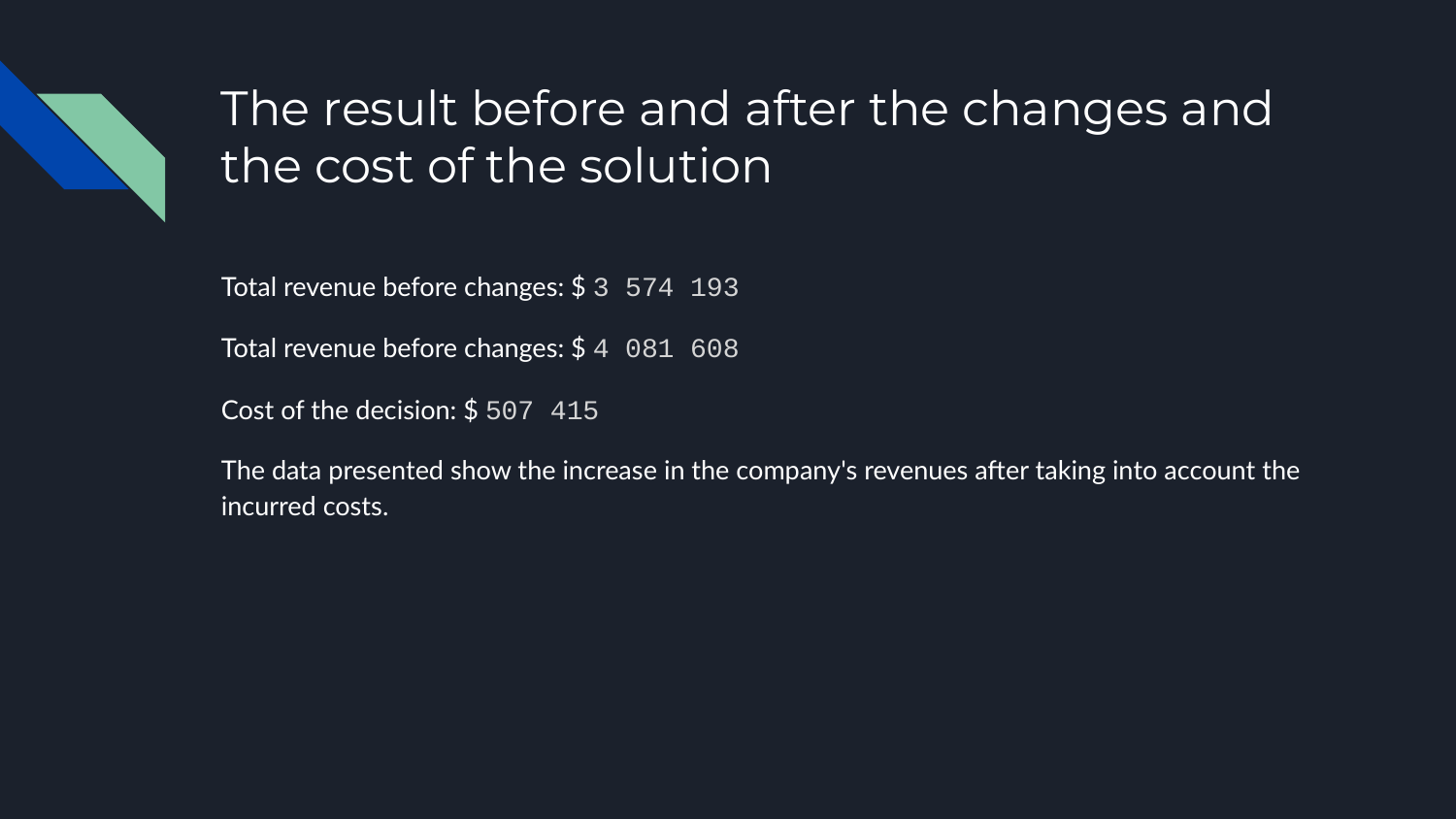

# The result before and after the changes and the cost of the solution
Total revenue before changes: $ 3 574 193
Total revenue before changes: $ 4 081 608
Cost of the decision: $ 507 415
The data presented show the increase in the company's revenues after taking into account the incurred costs.